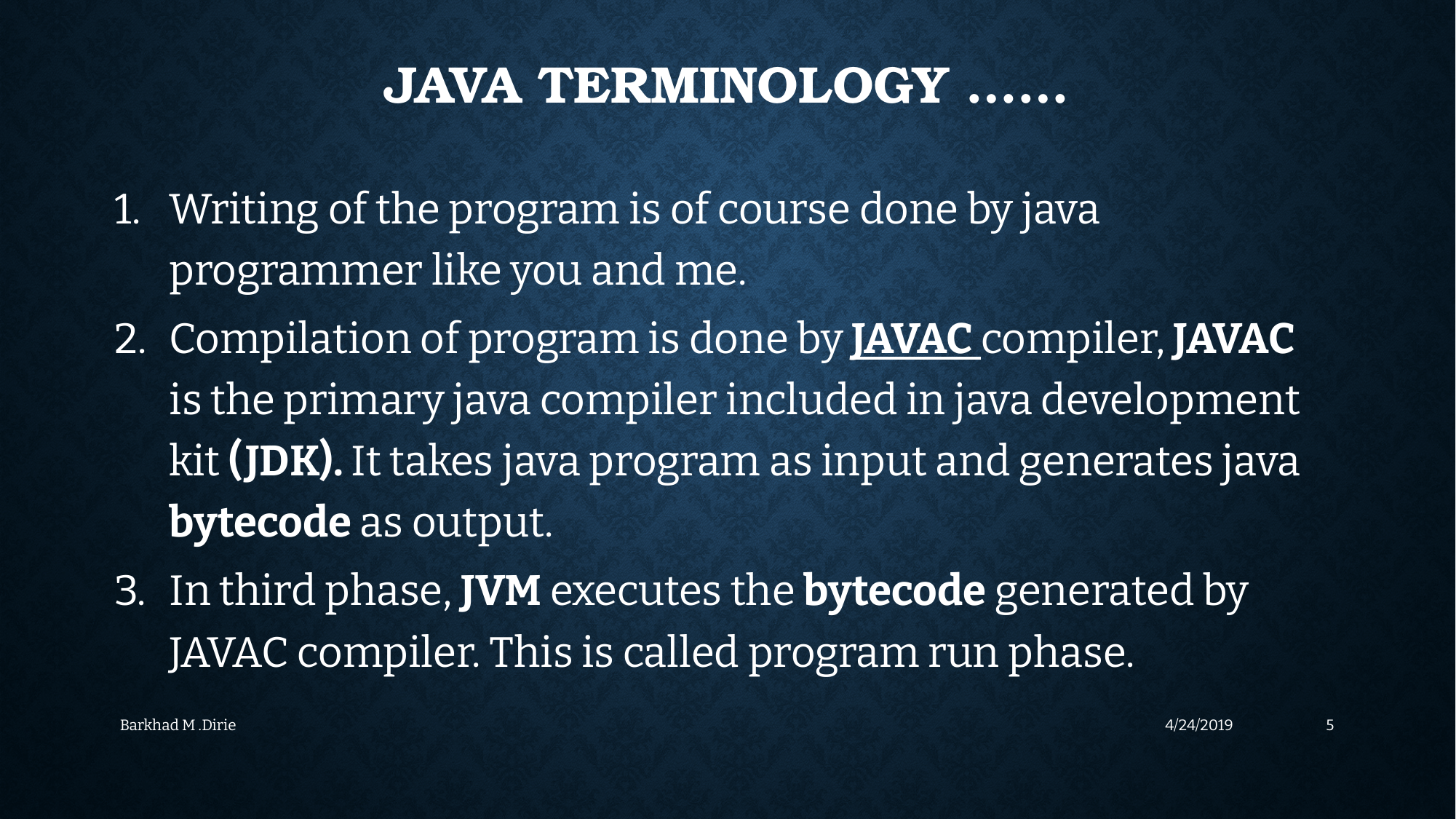

# Java Terminology ……
Writing of the program is of course done by java programmer like you and me.
Compilation of program is done by JAVAC compiler, JAVAC is the primary java compiler included in java development kit (JDK). It takes java program as input and generates java bytecode as output.
In third phase, JVM executes the bytecode generated by JAVAC compiler. This is called program run phase.

Barkhad M .Dirie
4/24/2019
5